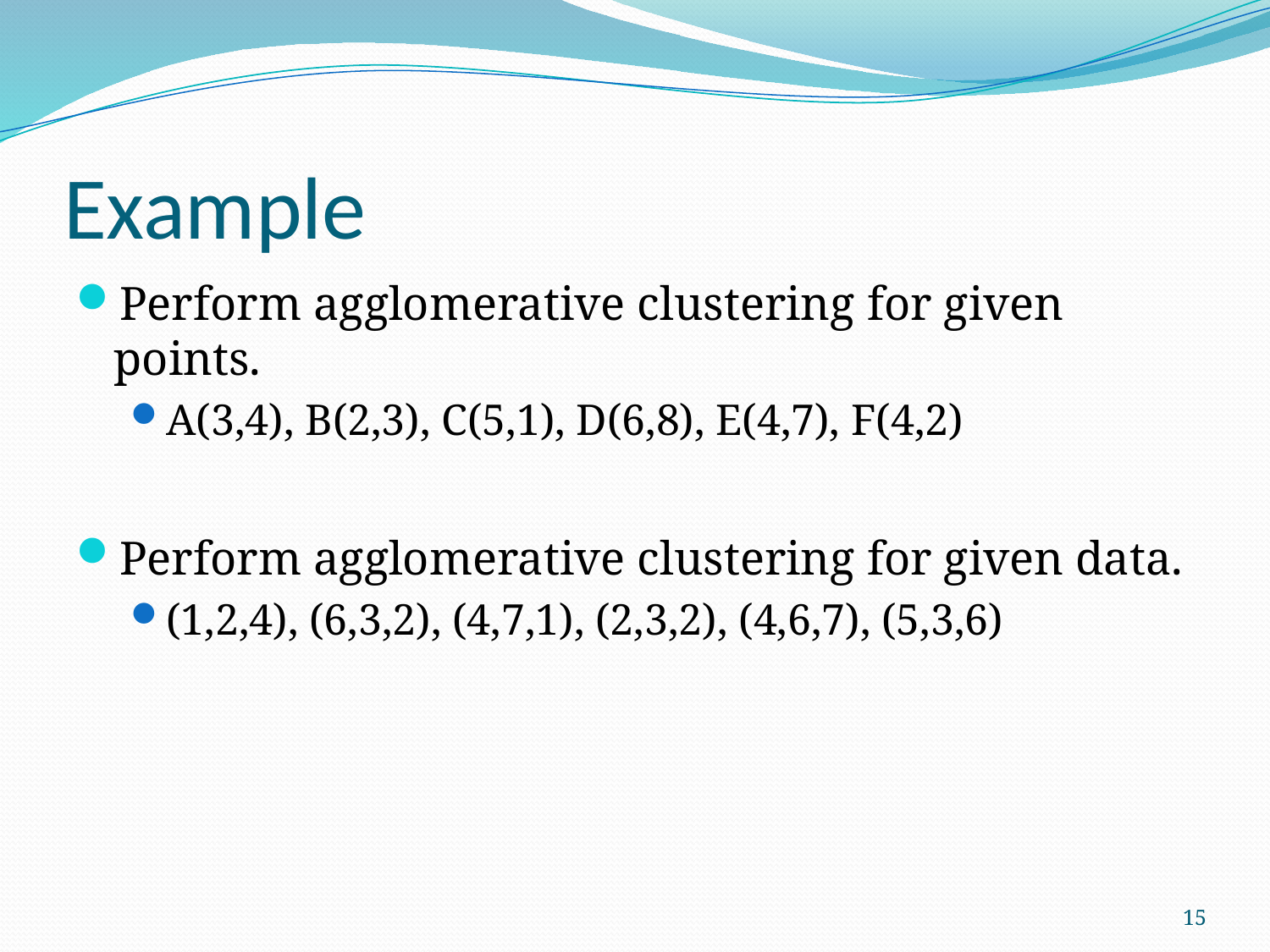

# Example
Perform agglomerative clustering for given points.
A(3,4), B(2,3), C(5,1), D(6,8), E(4,7), F(4,2)

Perform agglomerative clustering for given data.
(1,2,4), (6,3,2), (4,7,1), (2,3,2), (4,6,7), (5,3,6)

15